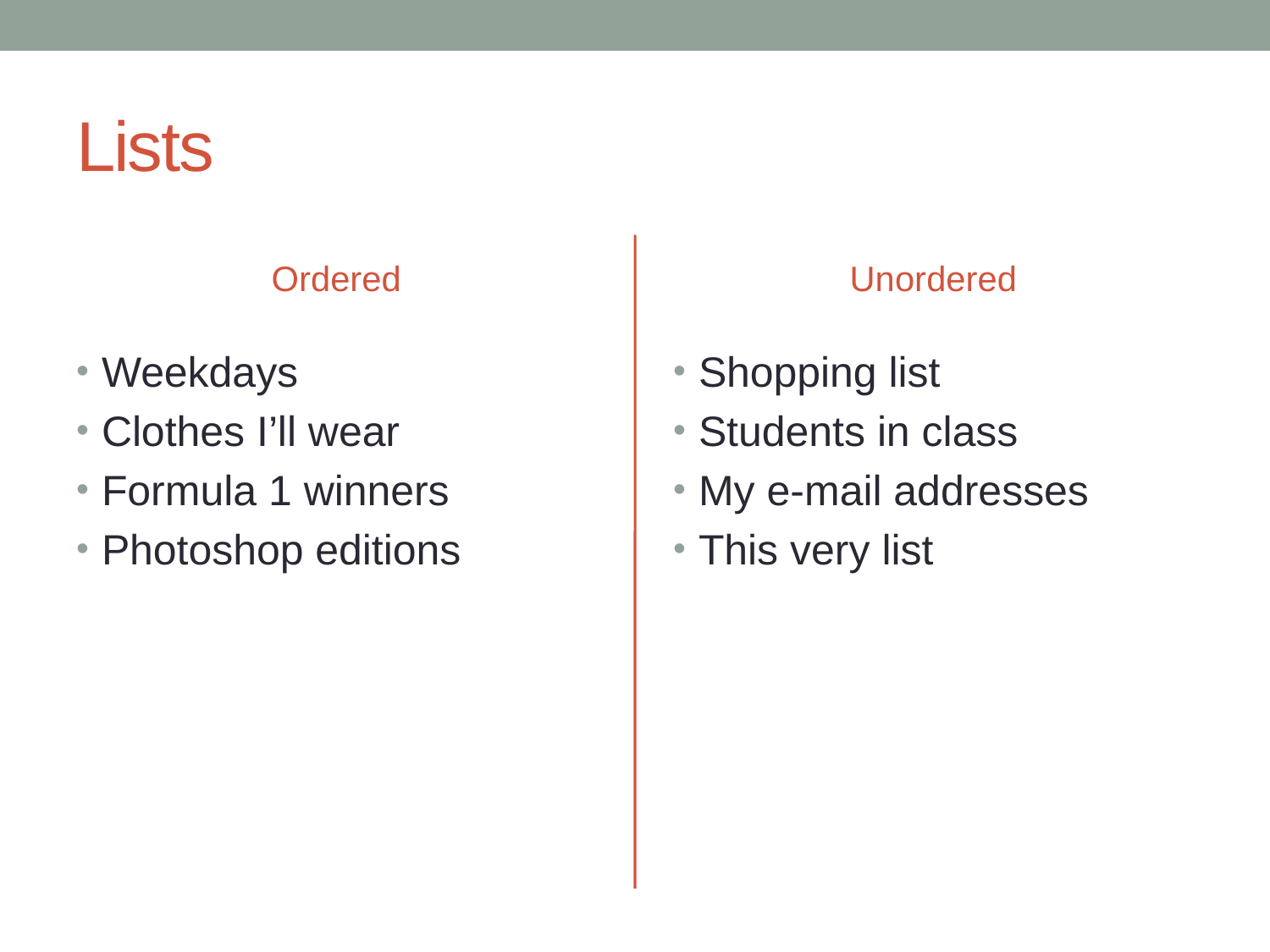

# Lists
Ordered
Unordered
Weekdays
Clothes I’ll wear
Formula 1 winners
Photoshop editions

Shopping list
Students in class
My e-mail addresses
This very list